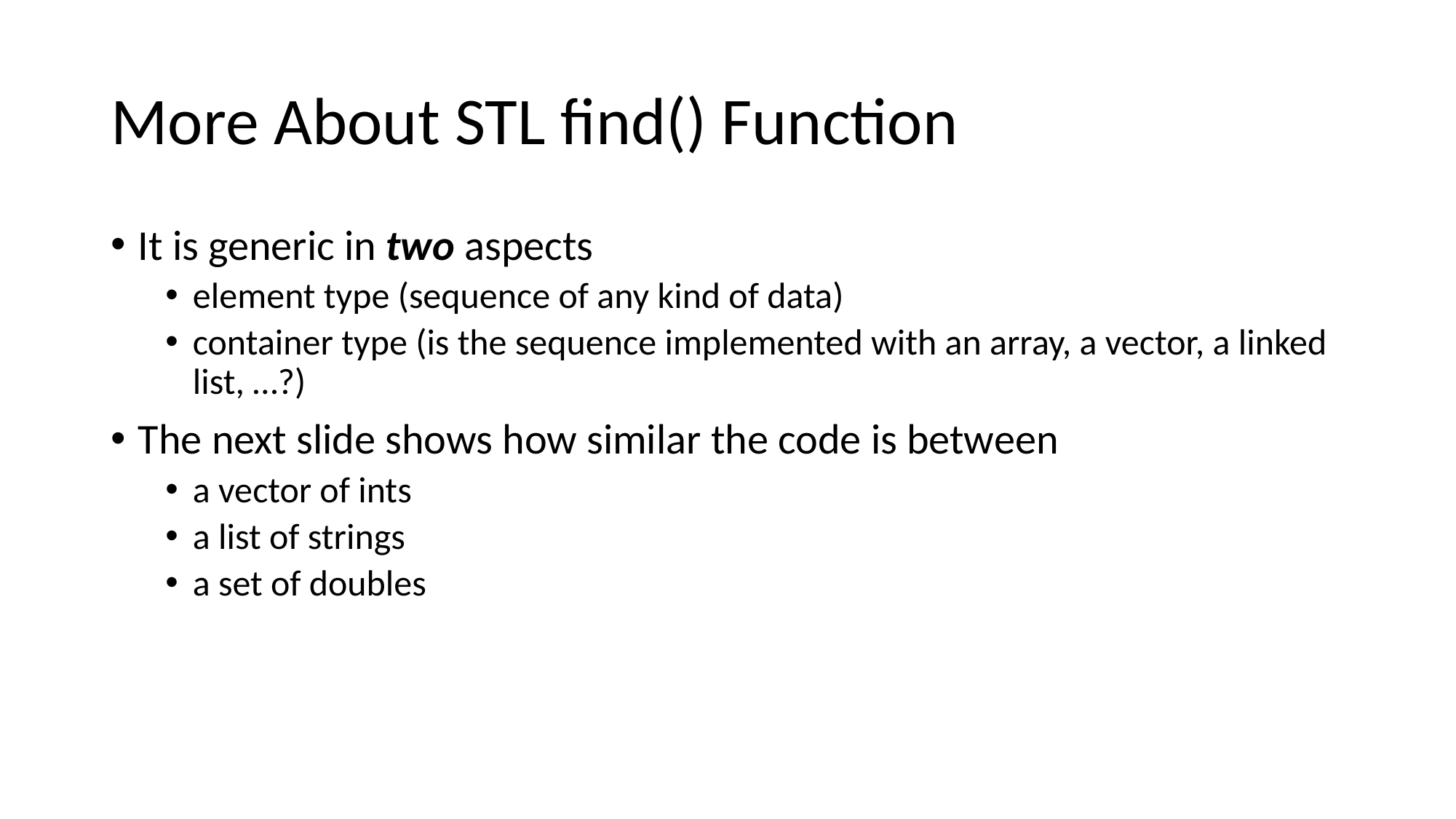

# More About STL find() Function
It is generic in two aspects
element type (sequence of any kind of data)
container type (is the sequence implemented with an array, a vector, a linked list, …?)
The next slide shows how similar the code is between
a vector of ints
a list of strings
a set of doubles